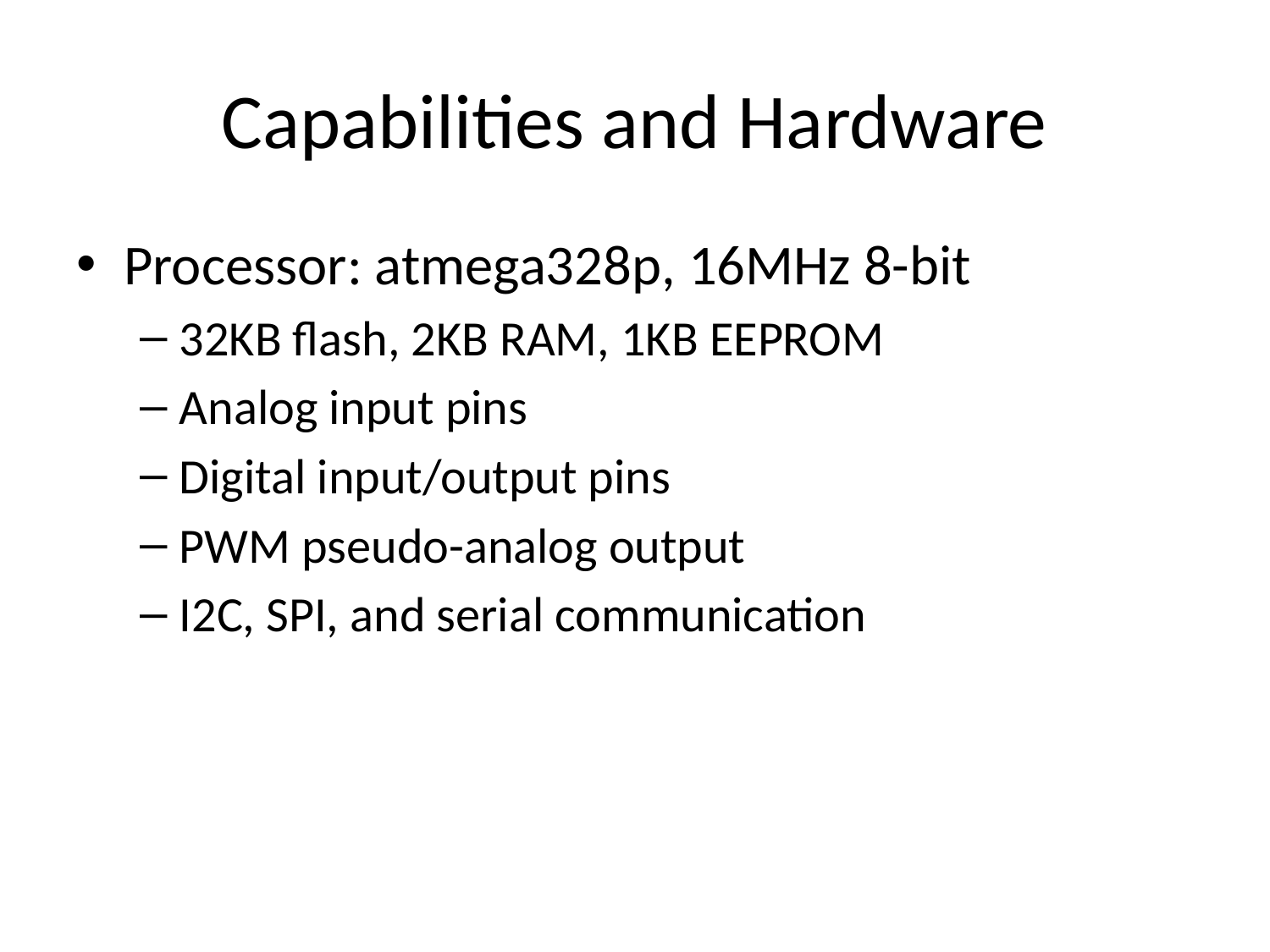

# Capabilities and Hardware
Processor: atmega328p, 16MHz 8-bit
32KB flash, 2KB RAM, 1KB EEPROM
Analog input pins
Digital input/output pins
PWM pseudo-analog output
I2C, SPI, and serial communication